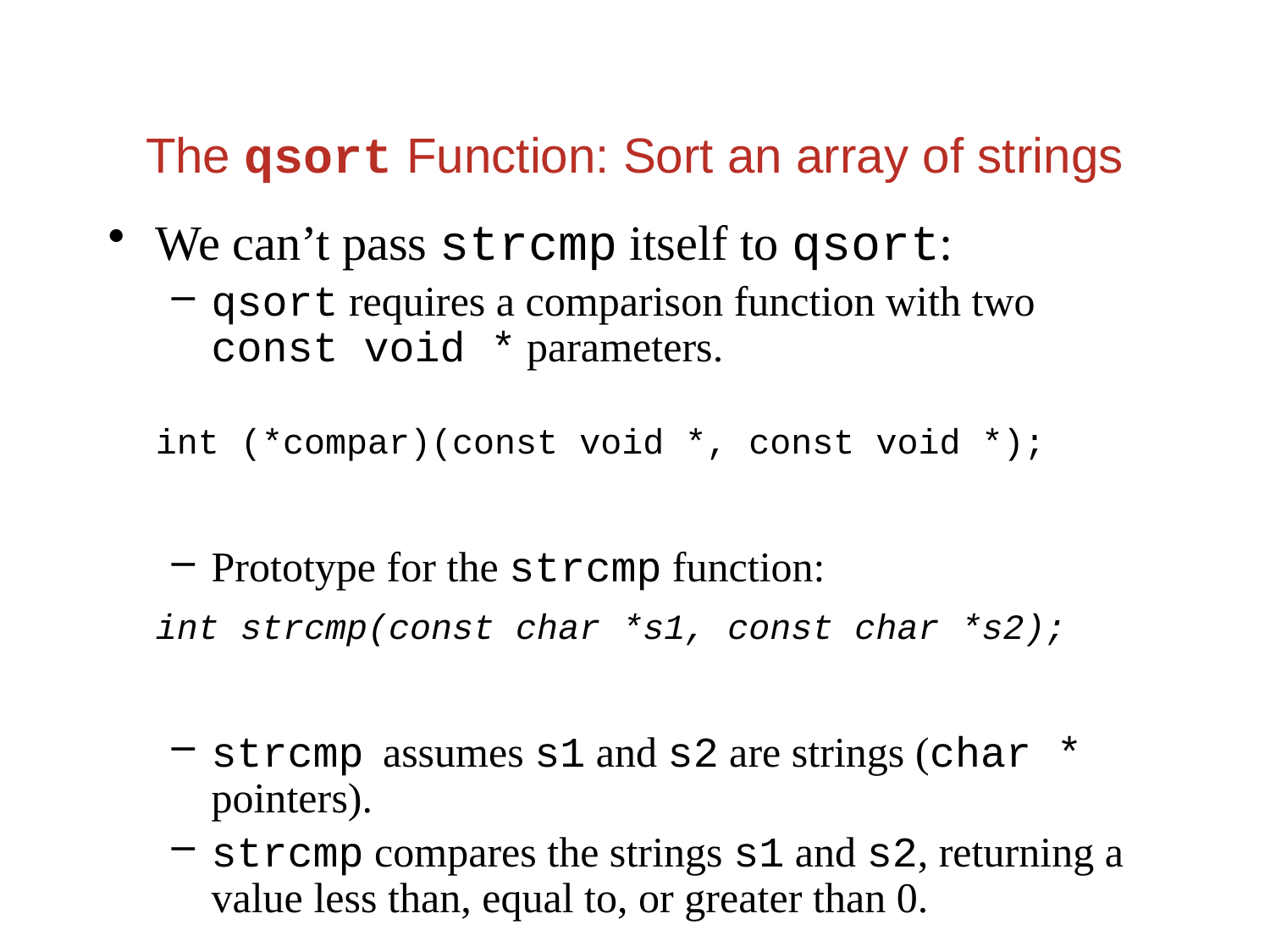

# The qsort Function: Sort an array of strings
We can’t pass strcmp itself to qsort:
qsort requires a comparison function with two const void * parameters.

	int (*compar)(const void *, const void *);

Prototype for the strcmp function:
	int strcmp(const char *s1, const char *s2);

strcmp assumes s1 and s2 are strings (char * pointers).
strcmp compares the strings s1 and s2, returning a value less than, equal to, or greater than 0.